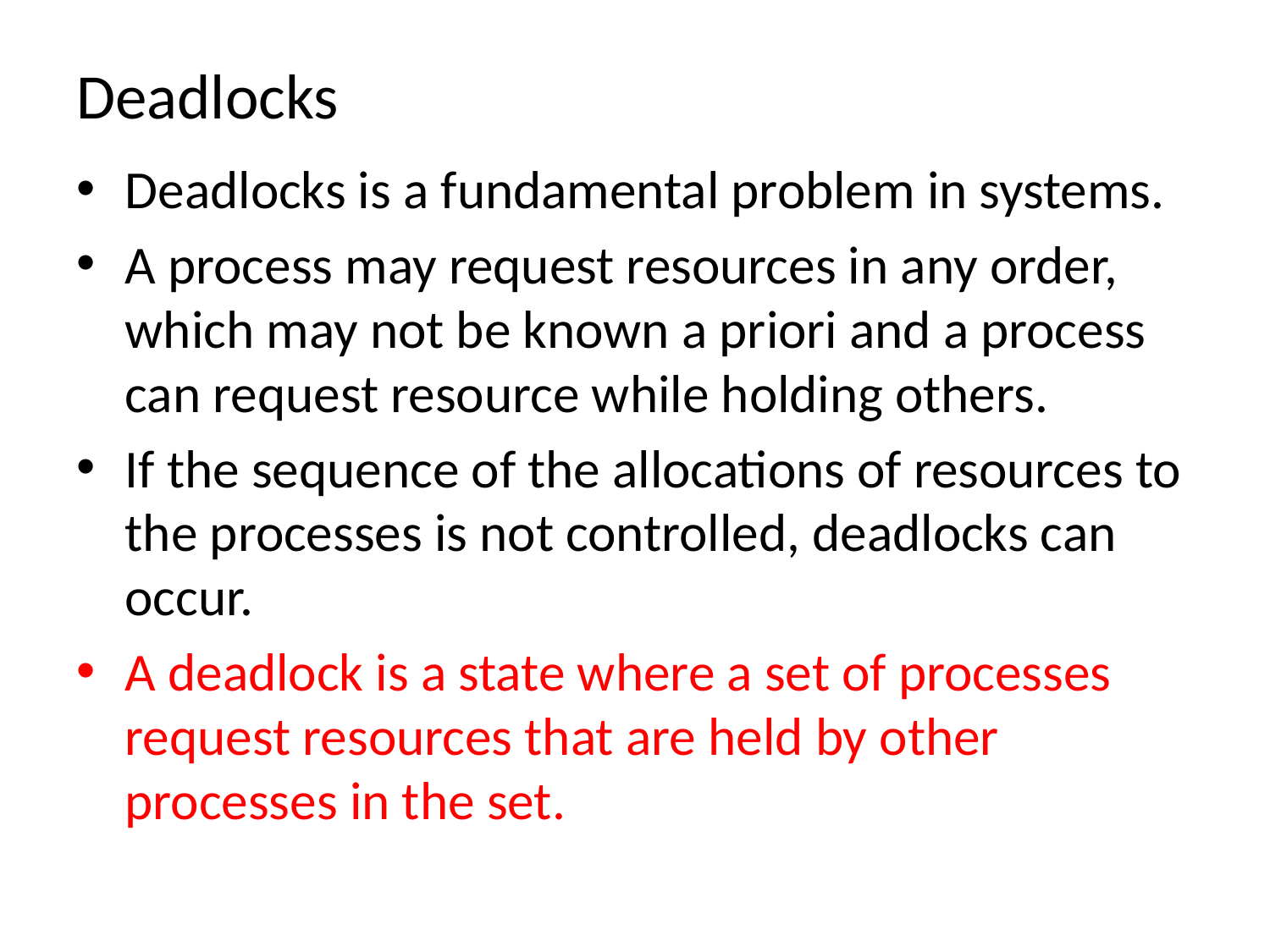

# Deadlocks
Deadlocks is a fundamental problem in systems.
A process may request resources in any order, which may not be known a priori and a process can request resource while holding others.
If the sequence of the allocations of resources to the processes is not controlled, deadlocks can occur.
A deadlock is a state where a set of processes request resources that are held by other processes in the set.